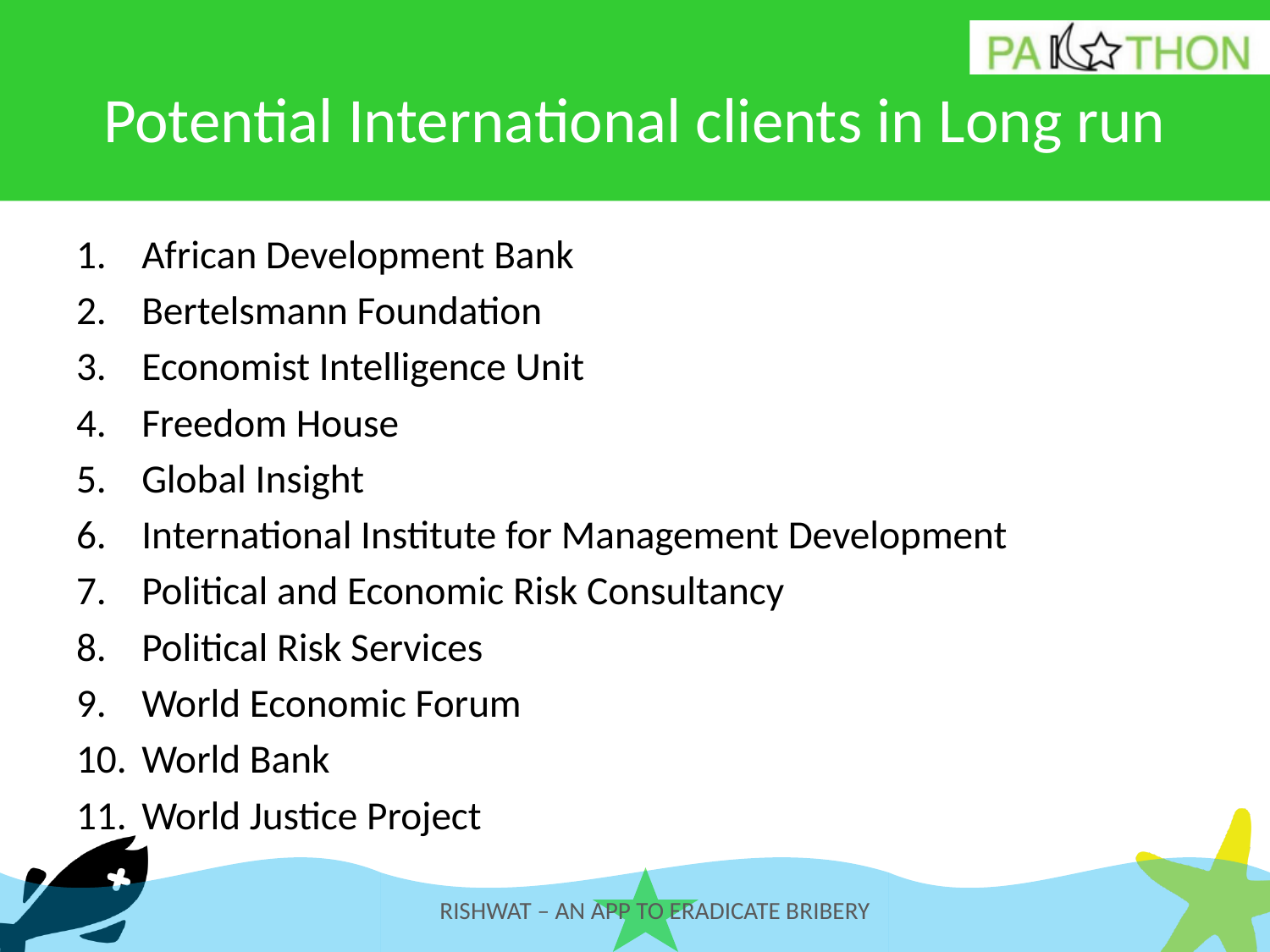

# Potential International clients in Long run
African Development Bank
Bertelsmann Foundation
Economist Intelligence Unit
Freedom House
Global Insight
International Institute for Management Development
Political and Economic Risk Consultancy
Political Risk Services
World Economic Forum
World Bank
World Justice Project
RISHWAT – AN APP TO ERADICATE BRIBERY